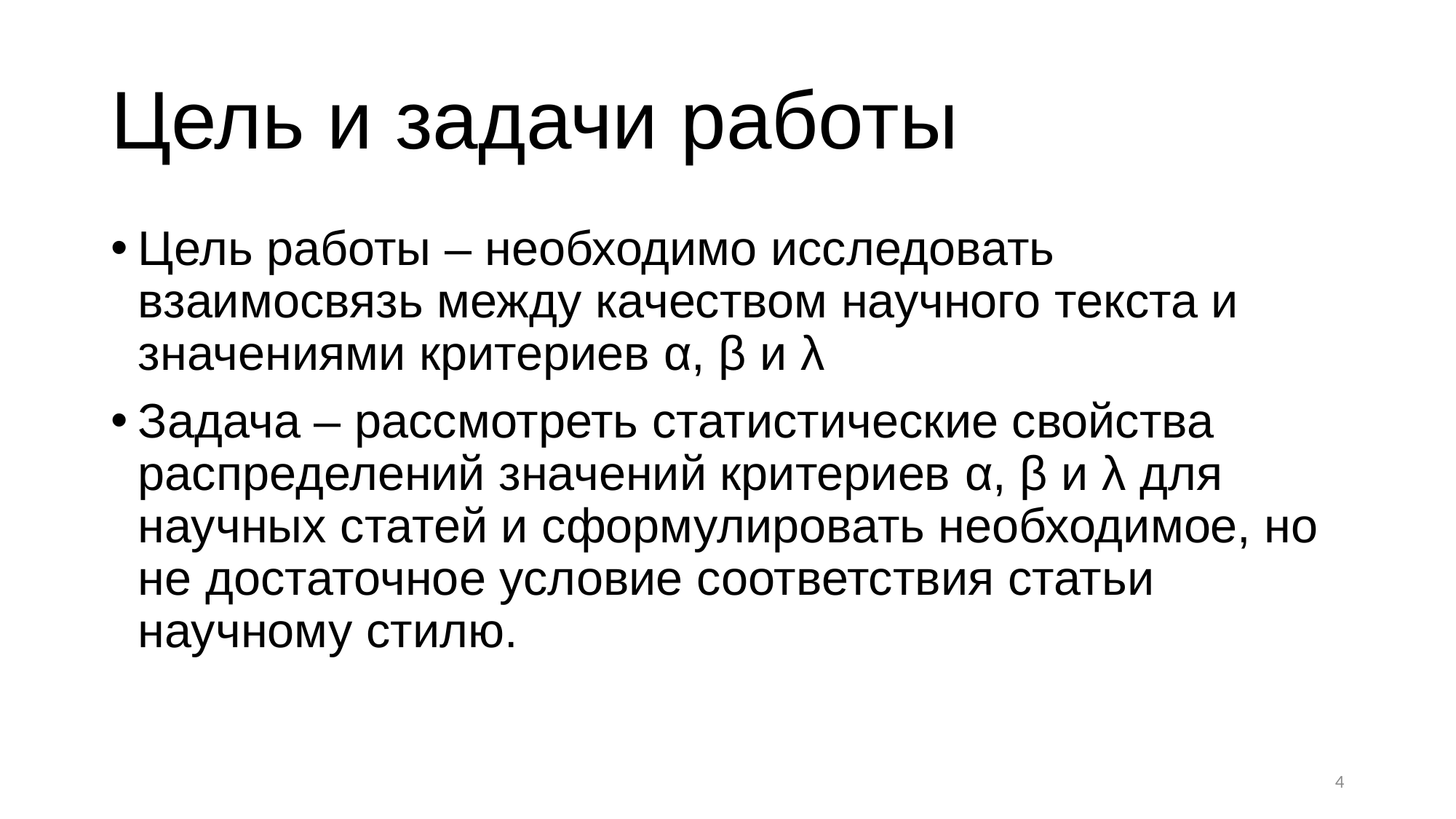

# Цель и задачи работы
Цель работы – необходимо исследовать взаимосвязь между качеством научного текста и значениями критериев α, β и λ
Задача – рассмотреть статистические свойства распределений значений критериев α, β и λ для научных статей и сформулировать необходимое, но не достаточное условие соответствия статьи научному стилю.
4